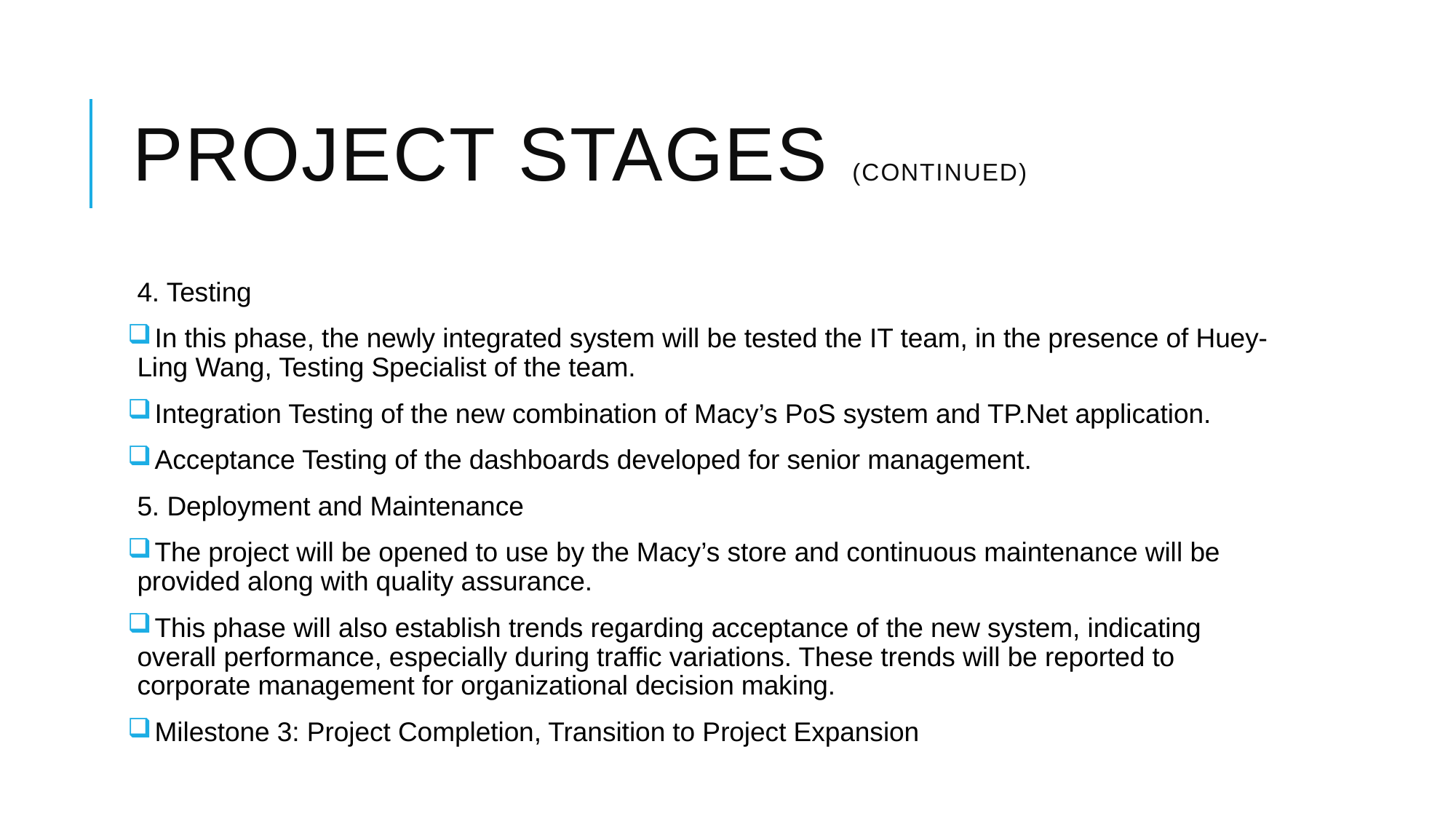

# Project Stages (Continued)
4. Testing
 In this phase, the newly integrated system will be tested the IT team, in the presence of Huey-Ling Wang, Testing Specialist of the team.
 Integration Testing of the new combination of Macy’s PoS system and TP.Net application.
 Acceptance Testing of the dashboards developed for senior management.
5. Deployment and Maintenance
 The project will be opened to use by the Macy’s store and continuous maintenance will be provided along with quality assurance.
 This phase will also establish trends regarding acceptance of the new system, indicating overall performance, especially during traffic variations. These trends will be reported to corporate management for organizational decision making.
 Milestone 3: Project Completion, Transition to Project Expansion